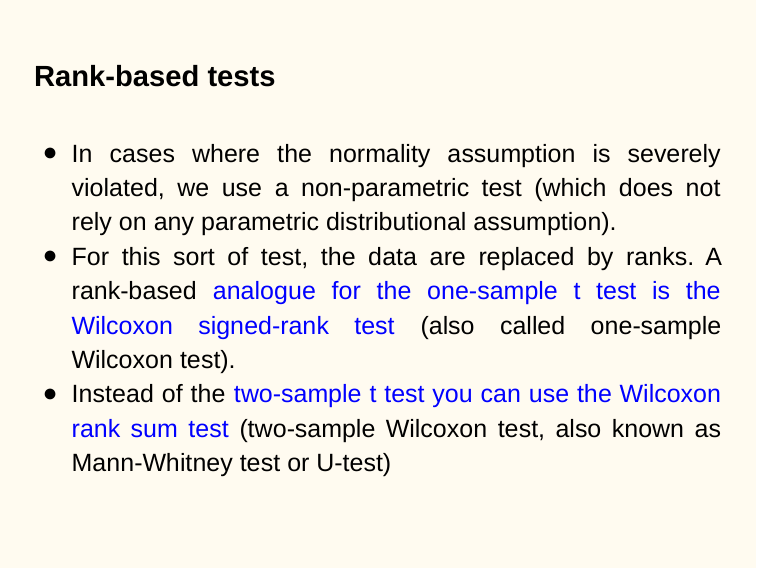

# Rank-based tests
In cases where the normality assumption is severely violated, we use a non-parametric test (which does not rely on any parametric distributional assumption).
For this sort of test, the data are replaced by ranks. A rank-based analogue for the one-sample t test is the Wilcoxon signed-rank test (also called one-sample Wilcoxon test).
Instead of the two-sample t test you can use the Wilcoxon rank sum test (two-sample Wilcoxon test, also known as Mann-Whitney test or U-test)